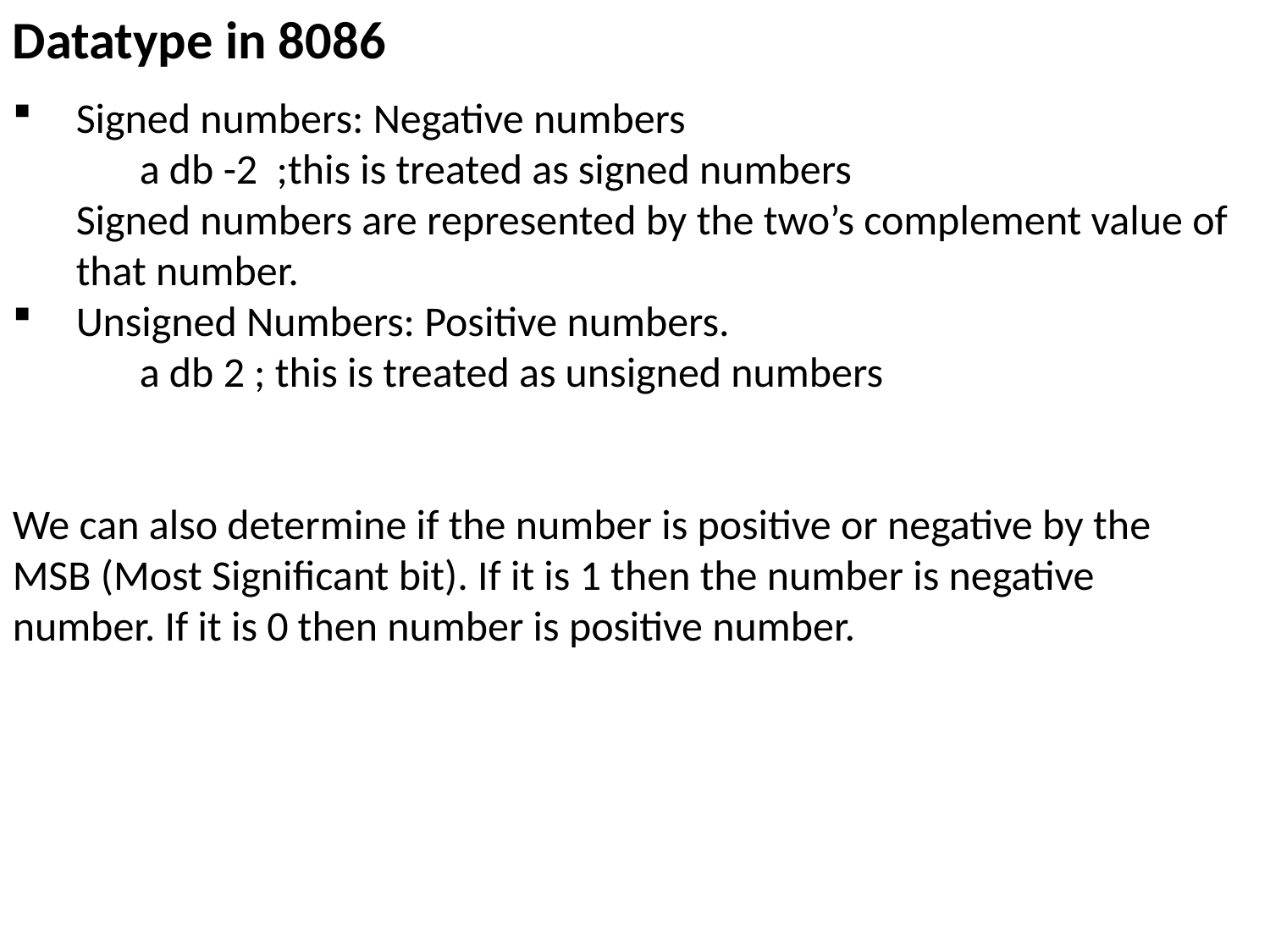

Datatype in 8086
Signed numbers: Negative numbers
	a db -2  ;this is treated as signed numbers
	Signed numbers are represented by the two’s complement value of that number.
Unsigned Numbers: Positive numbers.
    	a db 2 ; this is treated as unsigned numbers

We can also determine if the number is positive or negative by the MSB (Most Significant bit). If it is 1 then the number is negative number. If it is 0 then number is positive number.